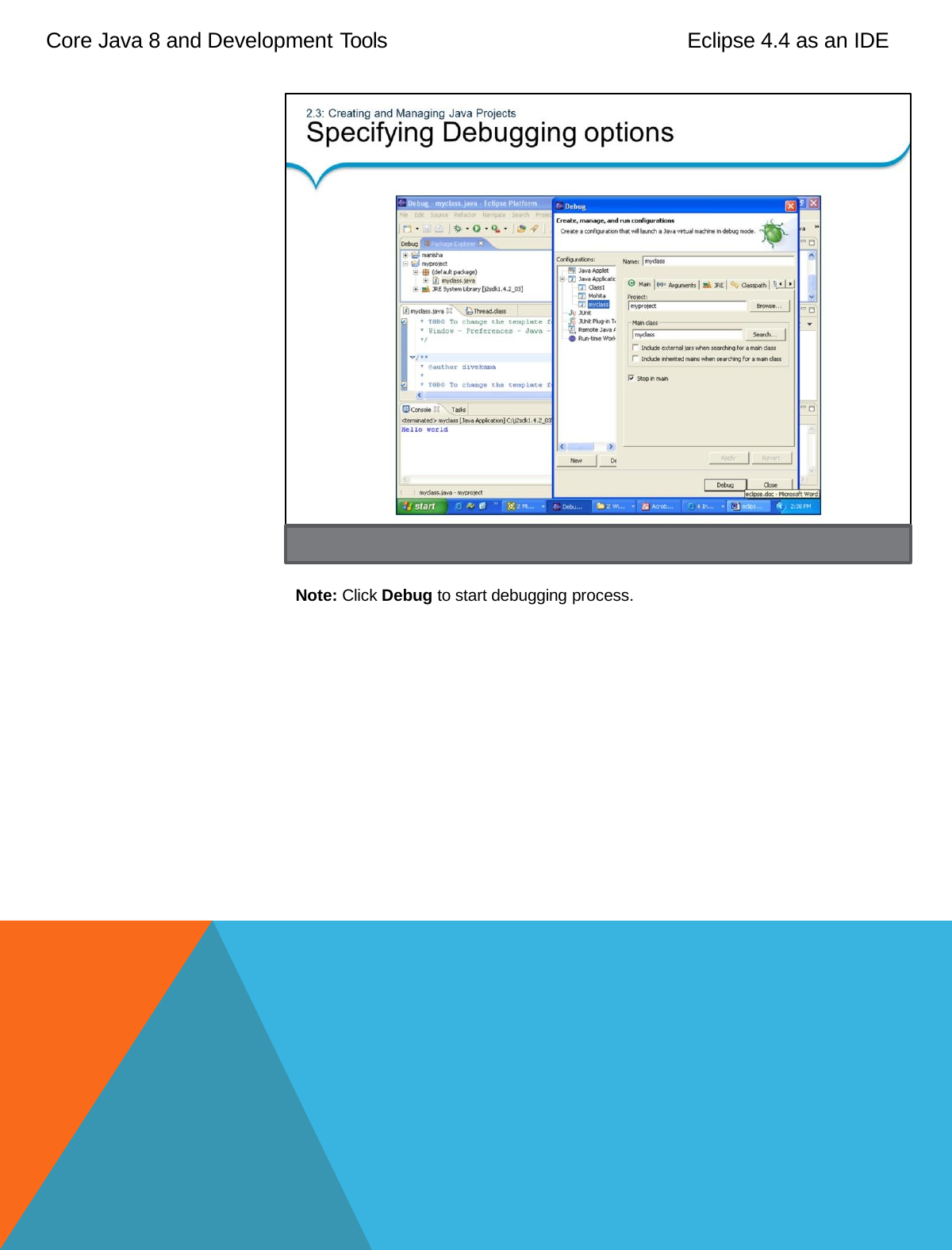

Core Java 8 and Development Tools
Eclipse 4.4 as an IDE

Note: Click Debug to start debugging process.